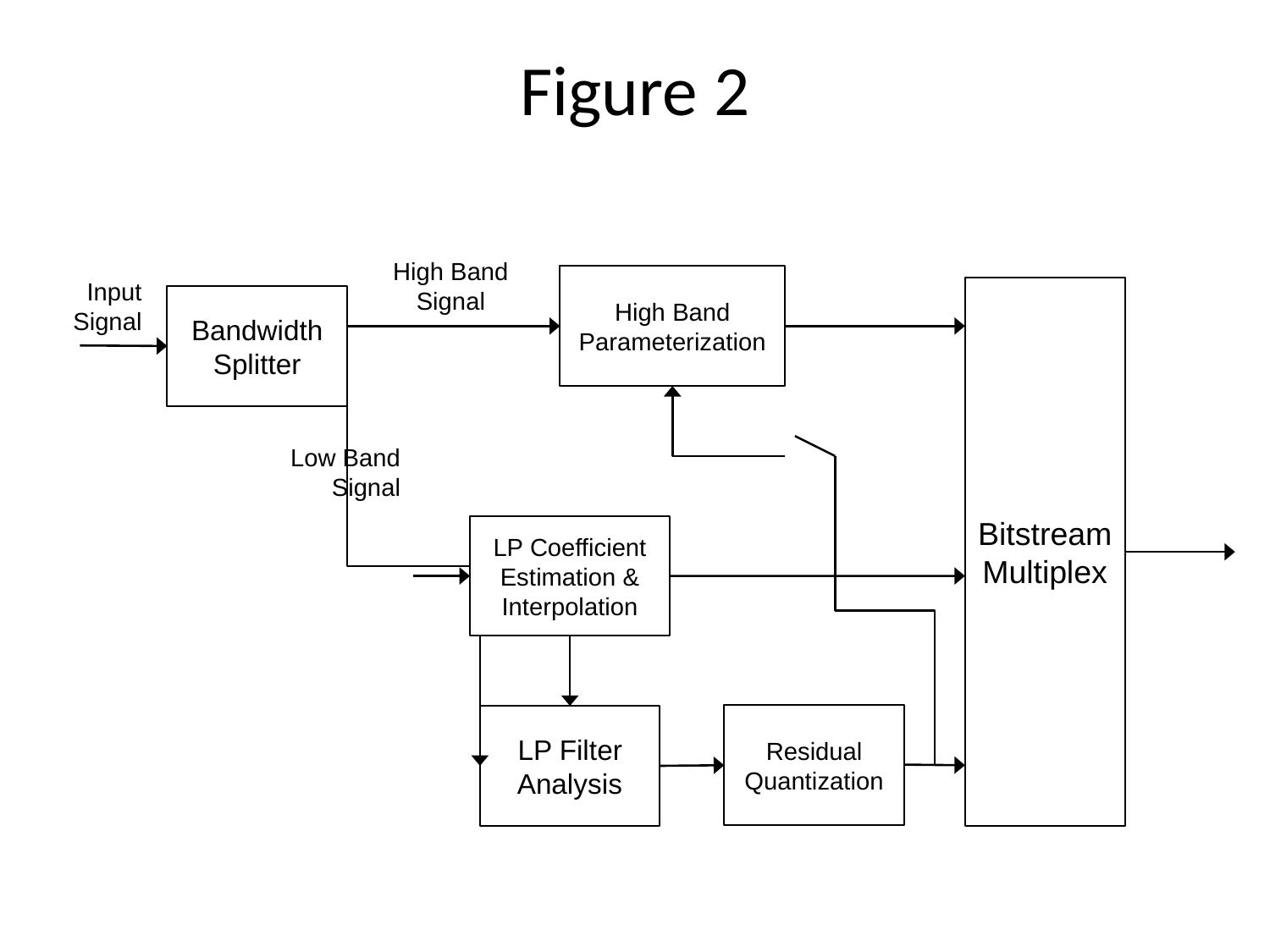

# Figure 2
High Band
Signal
High Band Parameterization
Input
Signal
Bitstream Multiplex
Bandwidth Splitter
Low Band
Signal
LP Coefficient Estimation & Interpolation
Residual Quantization
LP Filter Analysis